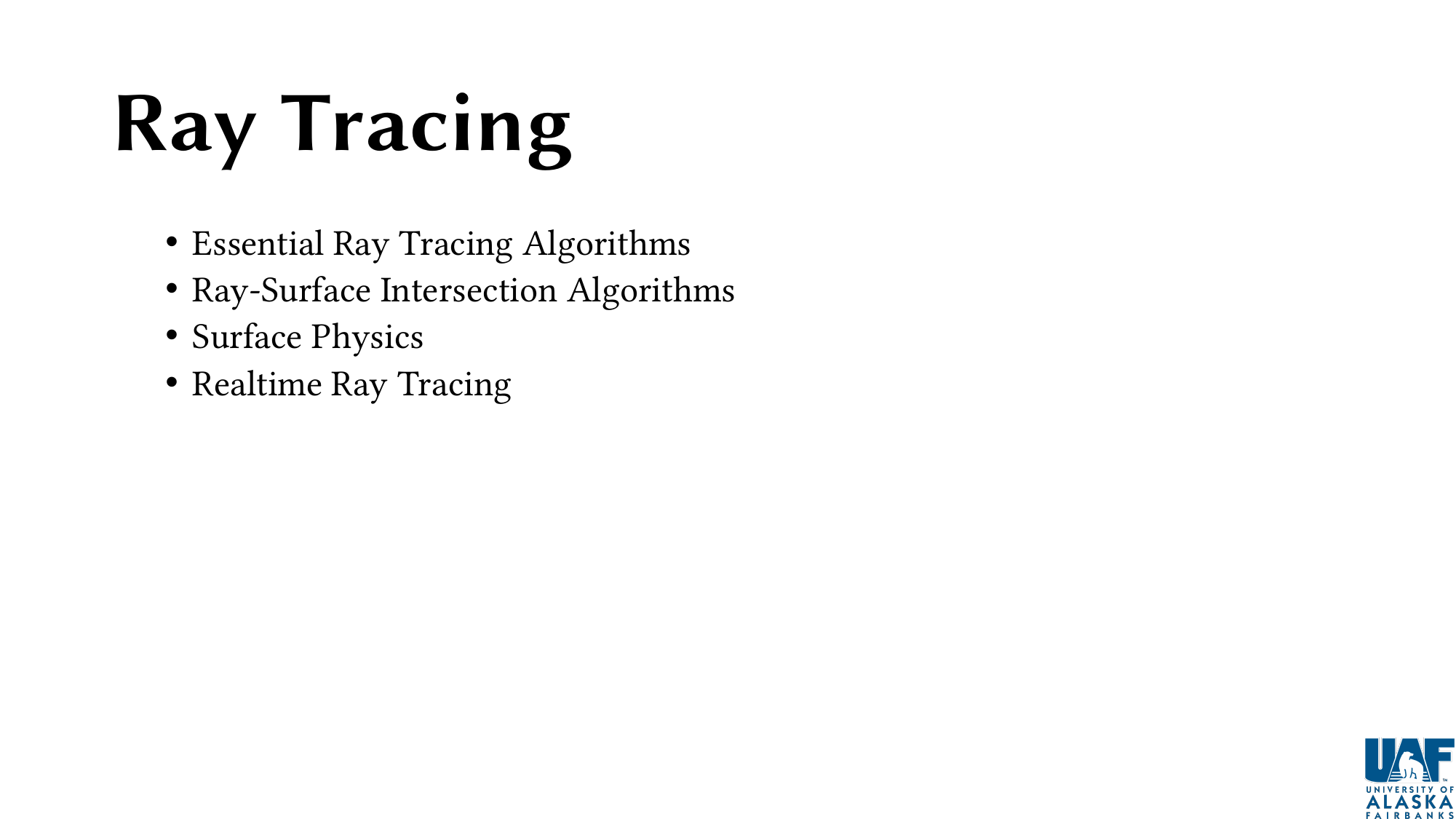

# Ray Tracing
Essential Ray Tracing Algorithms
Ray-Surface Intersection Algorithms
Surface Physics
Realtime Ray Tracing